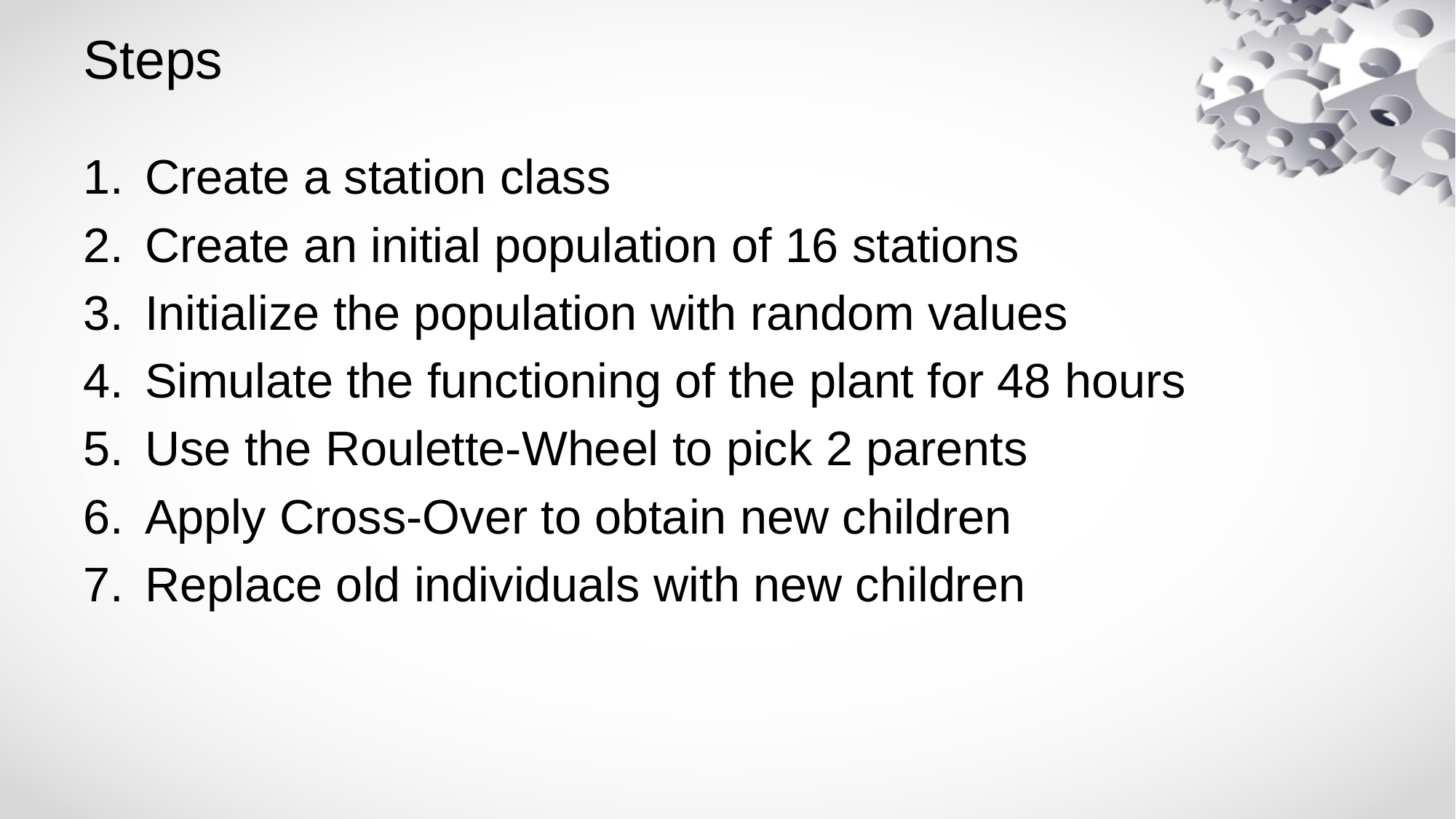

# Steps
Create a station class
Create an initial population of 16 stations
Initialize the population with random values
Simulate the functioning of the plant for 48 hours
Use the Roulette-Wheel to pick 2 parents
Apply Cross-Over to obtain new children
Replace old individuals with new children